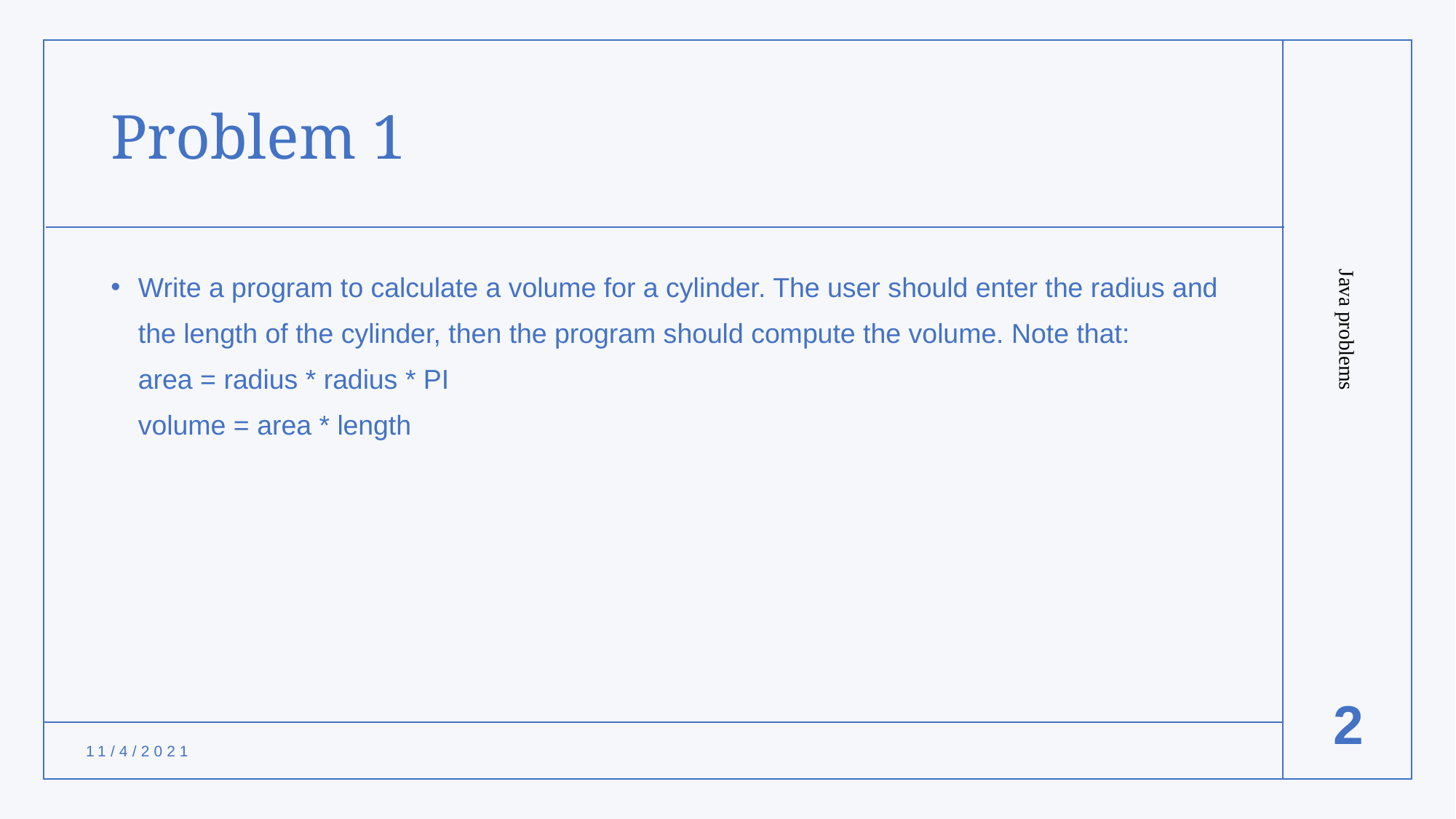

# Problem 1
Write a program to calculate a volume for a cylinder. The user should enter the radius and the length of the cylinder, then the program should compute the volume. Note that:
area = radius * radius * PI
volume = area * length

Java problems
2
11/4/2021